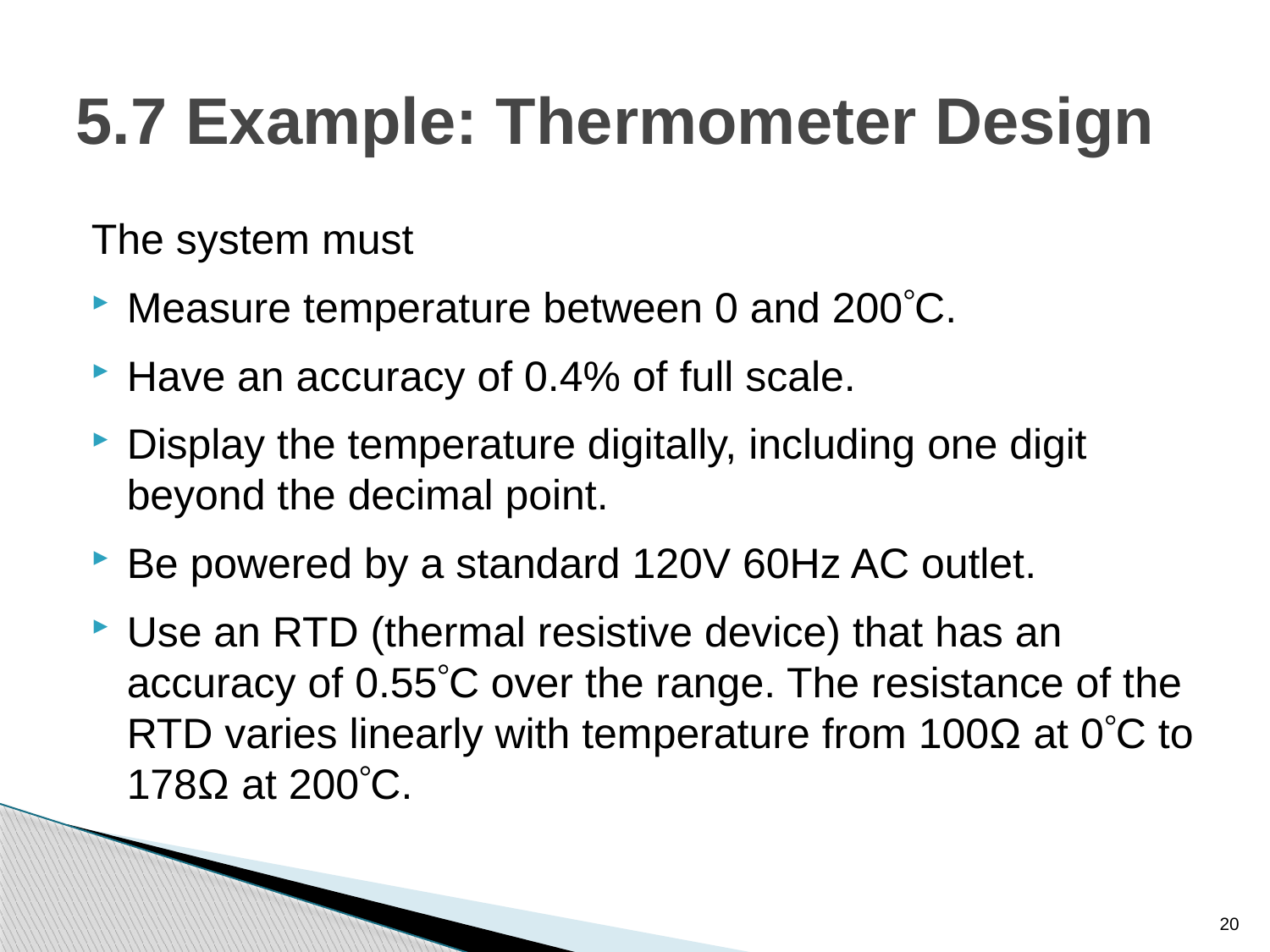

# 5.7 Example: Thermometer Design
The system must
Measure temperature between 0 and 200°C.
Have an accuracy of 0.4% of full scale.
Display the temperature digitally, including one digit beyond the decimal point.
Be powered by a standard 120V 60Hz AC outlet.
Use an RTD (thermal resistive device) that has an accuracy of 0.55°C over the range. The resistance of the RTD varies linearly with temperature from 100Ω at 0°C to 178Ω at 200°C.
20